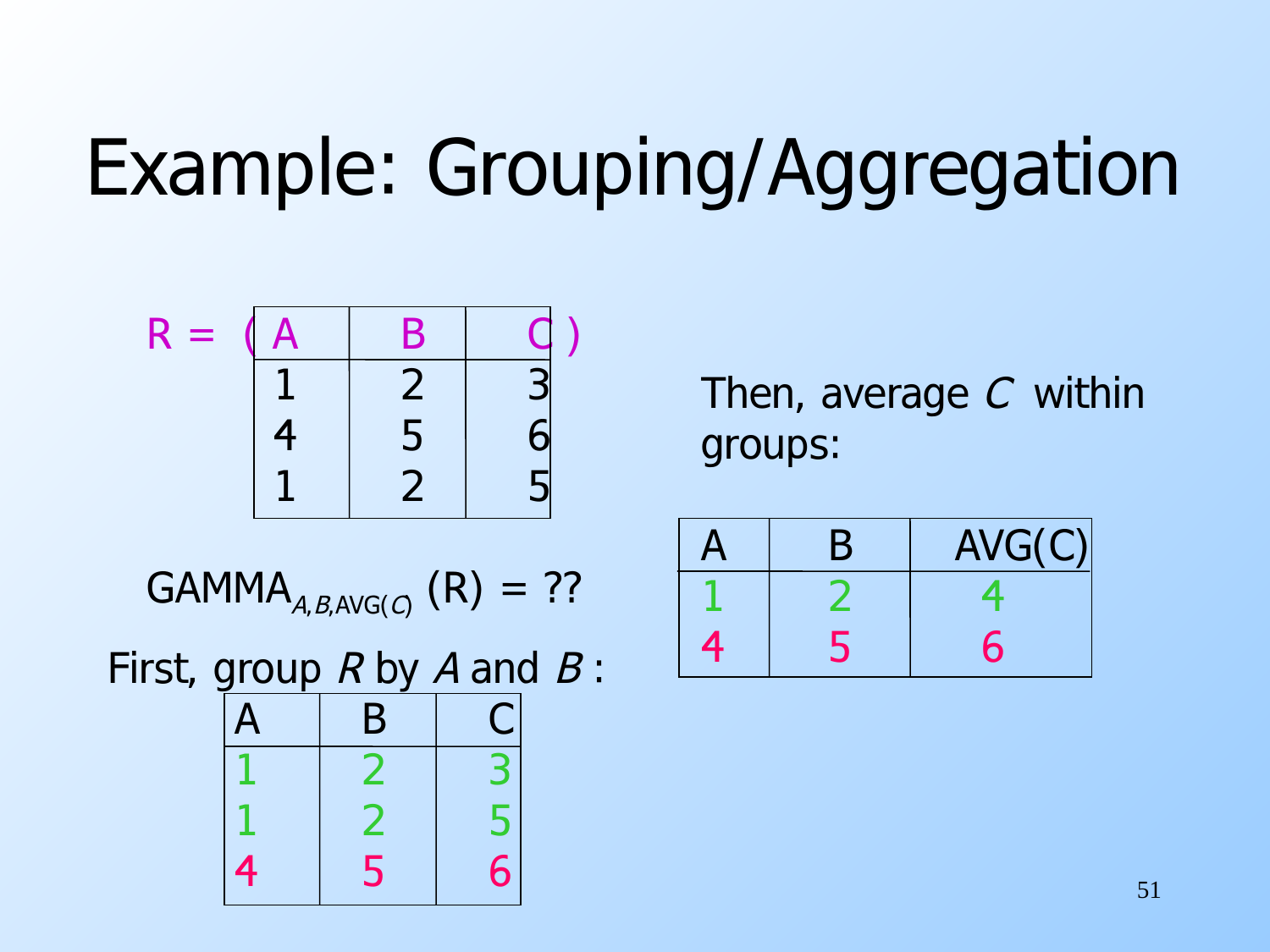

# Example: Grouping/Aggregation
R =  ( A	B	C )
	1	2	3
	4	5	6
	1	2	5

GAMMAA,B,AVG(C) (R) = ??

Then, average C  within
groups:

A	B	AVG(C)
1	2	  4
4	5	  6

First, group R by A and B :
	A	B	C
	1	2	3
	1	2	5
	4	5	6

51